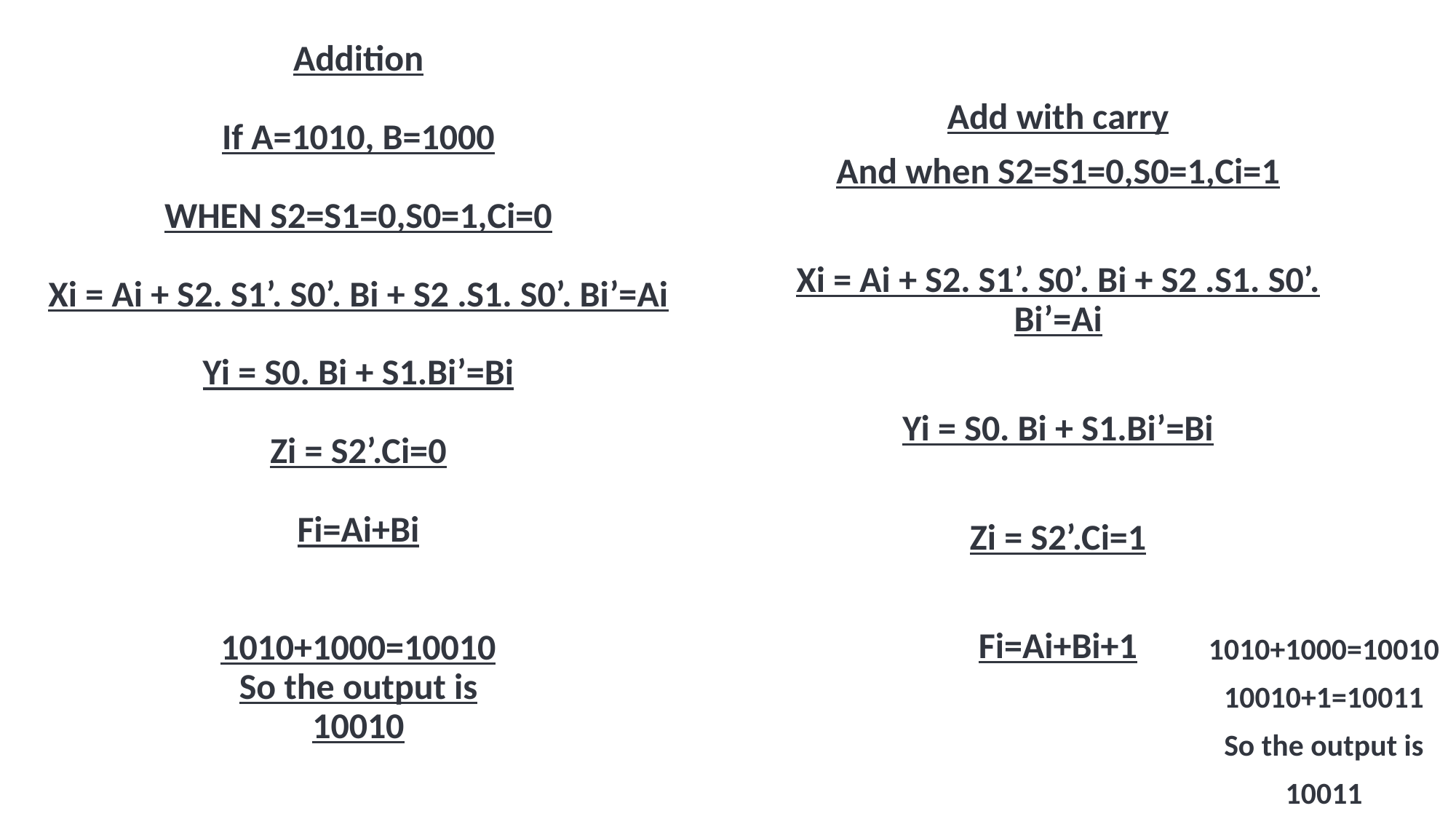

Addition
If A=1010, B=1000
WHEN S2=S1=0,S0=1,Ci=0
Xi = Ai + S2. S1’. S0’. Bi + S2 .S1. S0’. Bi’=Ai
Yi = S0. Bi + S1.Bi’=Bi
Zi = S2’.Ci=0
Fi=Ai+Bi
1010+1000=10010
So the output is
10010
Add with carry
And when S2=S1=0,S0=1,Ci=1

Xi = Ai + S2. S1’. S0’. Bi + S2 .S1. S0’. Bi’=Ai

Yi = S0. Bi + S1.Bi’=Bi

Zi = S2’.Ci=1

Fi=Ai+Bi+1
1010+1000=10010
10010+1=10011
So the output is
10011
11